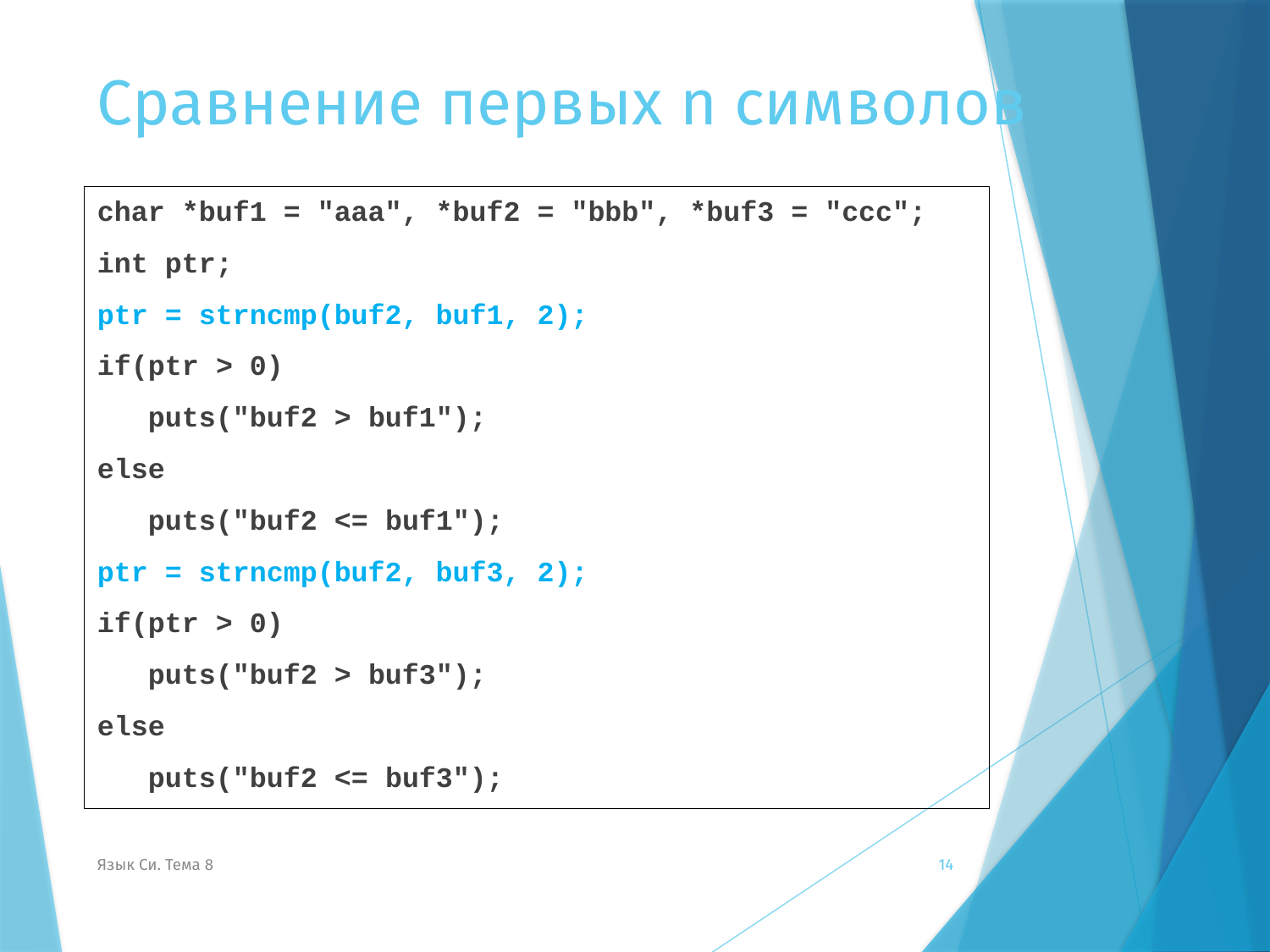

# Сравнение первых n символов
char *buf1 = "aaa", *buf2 = "bbb", *buf3 = "ccc";
int ptr;
ptr = strncmp(buf2, buf1, 2);
if(ptr > 0)
   puts("buf2 > buf1");
else
   puts("buf2 <= buf1");
ptr = strncmp(buf2, buf3, 2);
if(ptr > 0)
   puts("buf2 > buf3");
else
   puts("buf2 <= buf3");
Язык Си. Тема 8
14